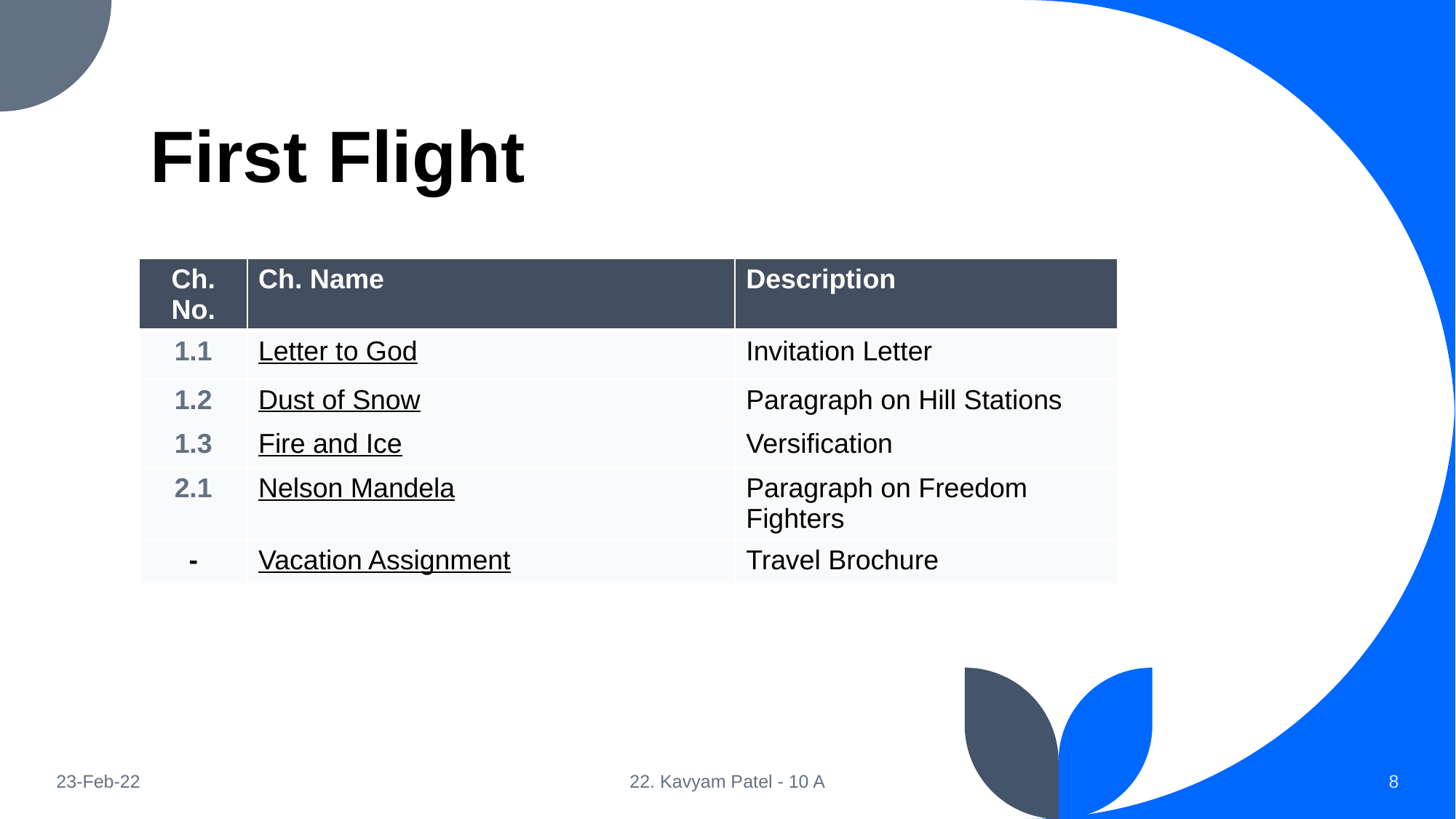

# First Flight
| Ch. No. | Ch. Name | Description |
| --- | --- | --- |
| 1.1 | Letter to God | Invitation Letter |
| 1.2 | Dust of Snow | Paragraph on Hill Stations |
| 1.3 | Fire and Ice | Versification |
| 2.1 | Nelson Mandela | Paragraph on Freedom Fighters |
| - | Vacation Assignment | Travel Brochure |
23-Feb-22
22. Kavyam Patel - 10 A
8